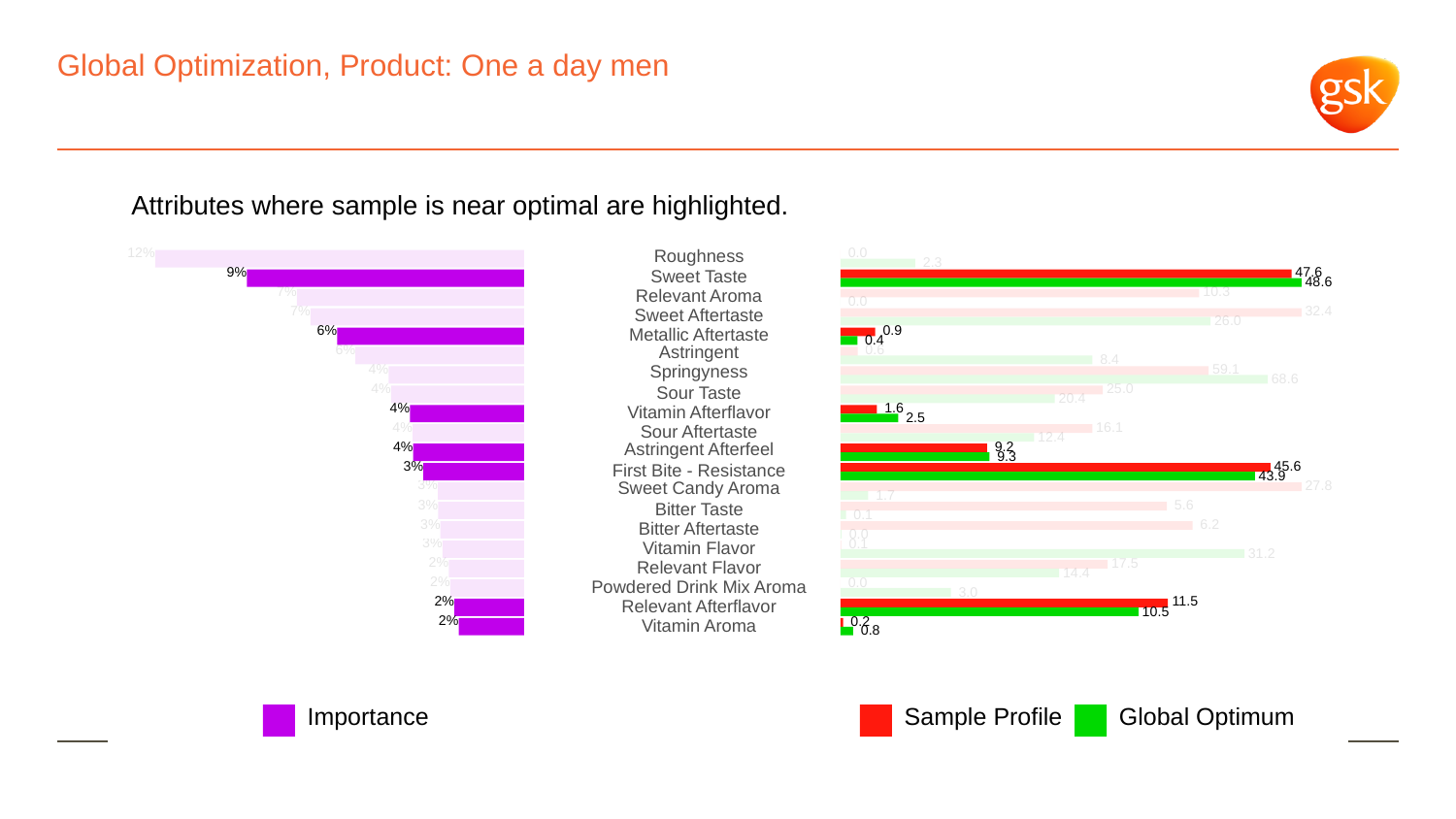

# Global Optimization, Product: One a day men

Attributes where sample is near optimal are highlighted.

12%
Roughness
  0.0

  2.3

9%
 47.6

Sweet Taste
 48.6

7%
 10.3

Relevant Aroma
  0.0

7%
 32.4

Sweet Aftertaste
 26.0

6%
  0.9

Metallic Aftertaste
  0.4

6%
Astringent
  0.6

  8.4

4%
Springyness
 59.1

 68.6

4%
 25.0

Sour Taste
 20.4

4%
  1.6

Vitamin Afterflavor
  2.5

4%
 16.1

Sour Aftertaste
 12.4

4%
Astringent Afterfeel
  9.2

  9.3

3%
 45.6

First Bite - Resistance
 43.9

3%
Sweet Candy Aroma
 27.8

  1.7

3%
  5.6

Bitter Taste
  0.1

3%
  6.2

Bitter Aftertaste
  0.0

3%
  0.1

Vitamin Flavor
 31.2

2%
 17.5

Relevant Flavor
 14.4

2%
  0.0

Powdered Drink Mix Aroma
  3.0

2%
 11.5

Relevant Afterflavor
 10.5

2%
  0.2

Vitamin Aroma
  0.8

Global Optimum
Sample Profile
Importance